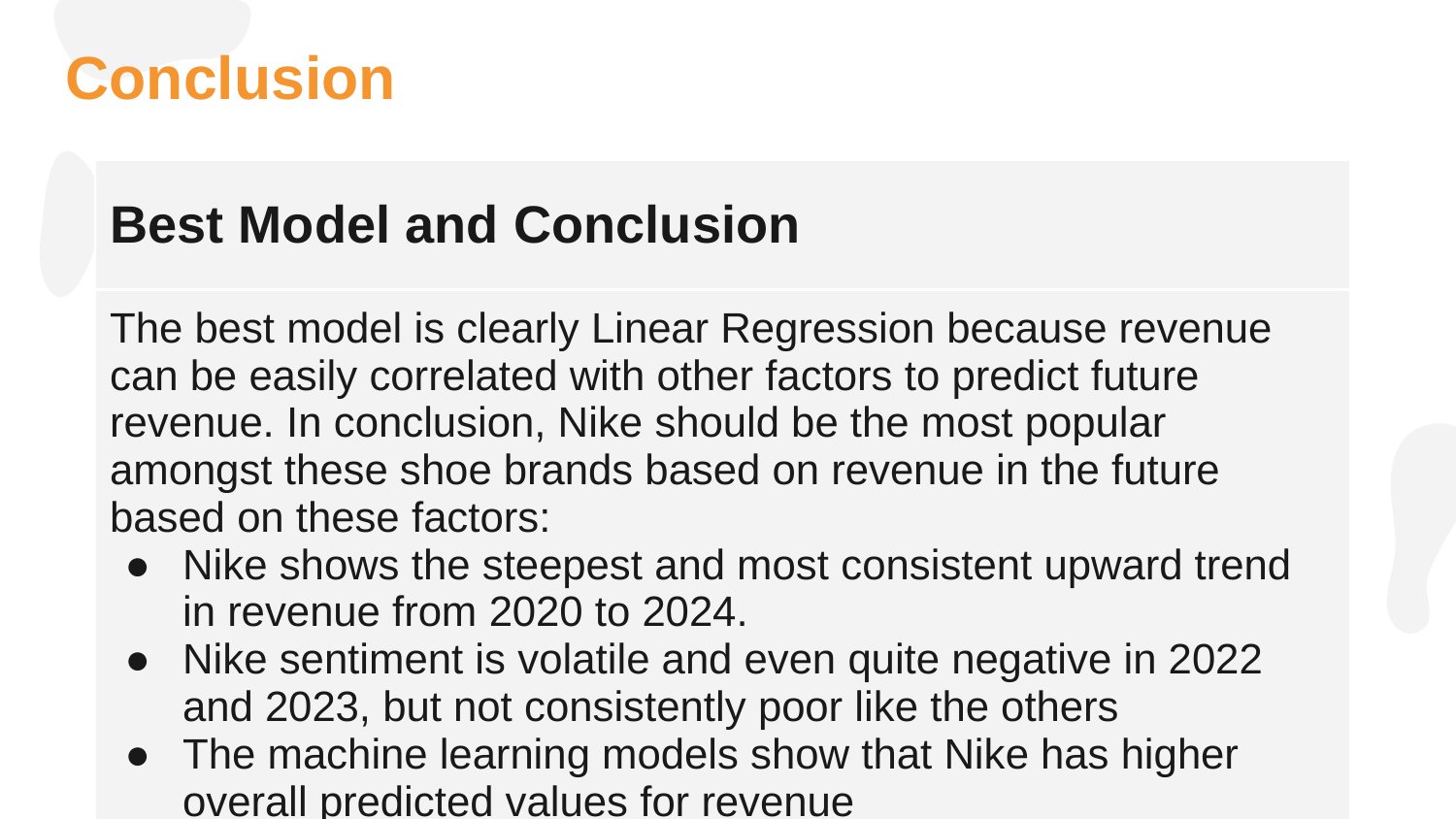

# Conclusion
| Best Model and Conclusion |  |
| --- | --- |
| The best model is clearly Linear Regression because revenue can be easily correlated with other factors to predict future revenue. In conclusion, Nike should be the most popular amongst these shoe brands based on revenue in the future based on these factors: Nike shows the steepest and most consistent upward trend in revenue from 2020 to 2024. Nike sentiment is volatile and even quite negative in 2022 and 2023, but not consistently poor like the others The machine learning models show that Nike has higher overall predicted values for revenue |  |